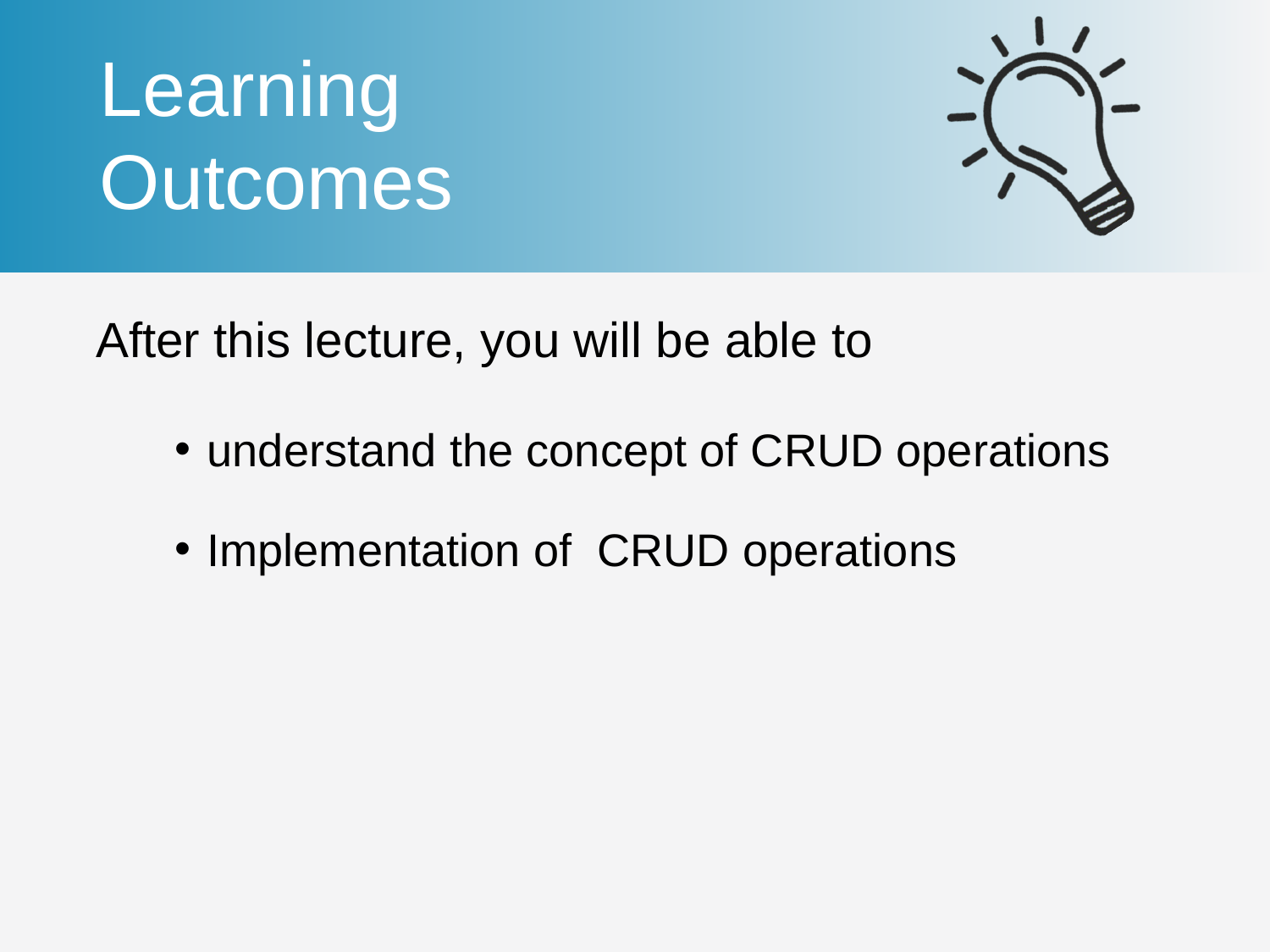

understand the concept of CRUD operations
Implementation of  CRUD operations